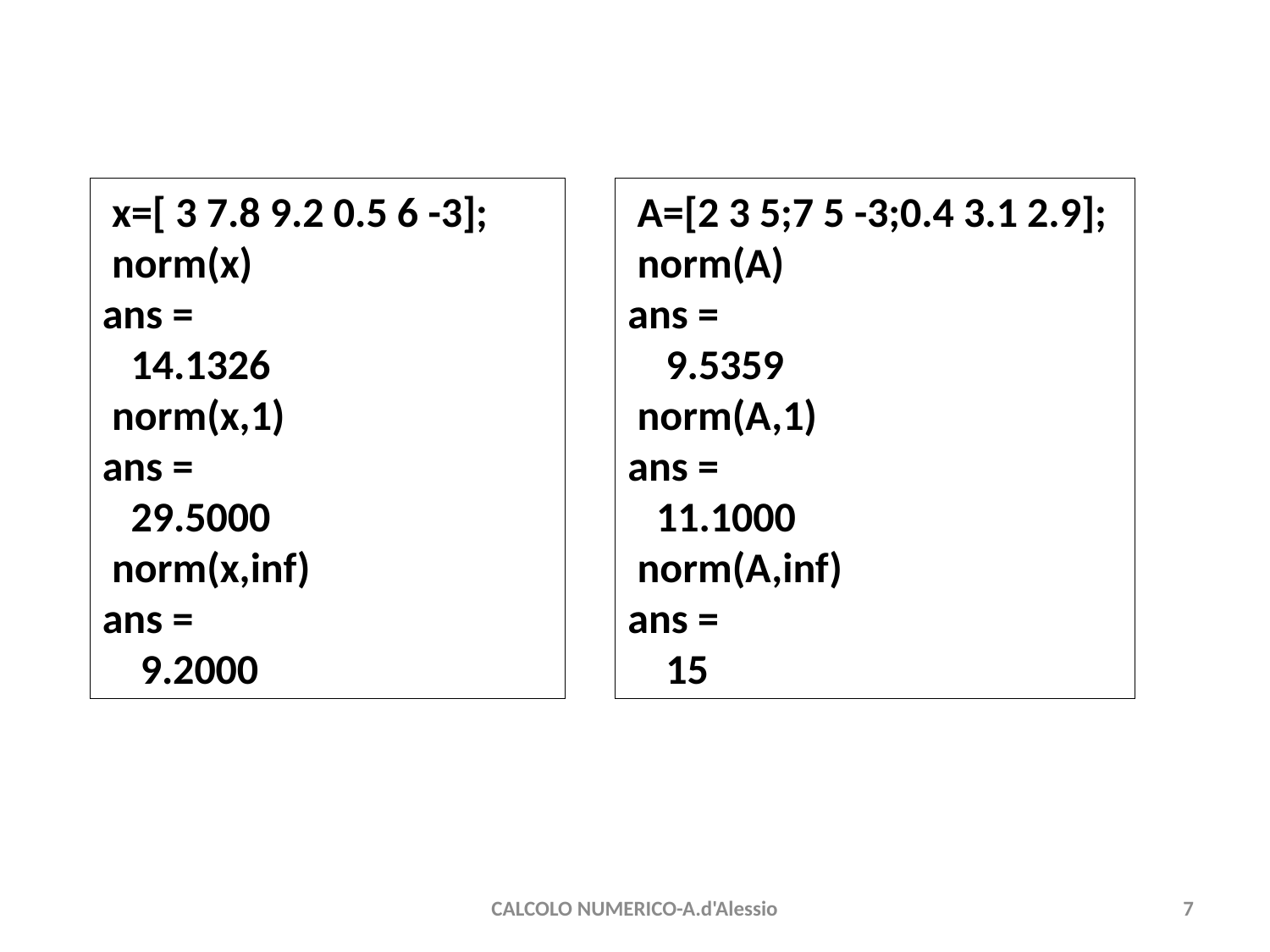

x=[ 3 7.8 9.2 0.5 6 -3];
 norm(x)
ans =
   14.1326
 norm(x,1)
ans =
   29.5000
 norm(x,inf)
ans =
    9.2000
 A=[2 3 5;7 5 -3;0.4 3.1 2.9];
 norm(A)
ans =
    9.5359
 norm(A,1)
ans =
   11.1000
 norm(A,inf)
ans =
    15
CALCOLO NUMERICO-A.d'Alessio
7